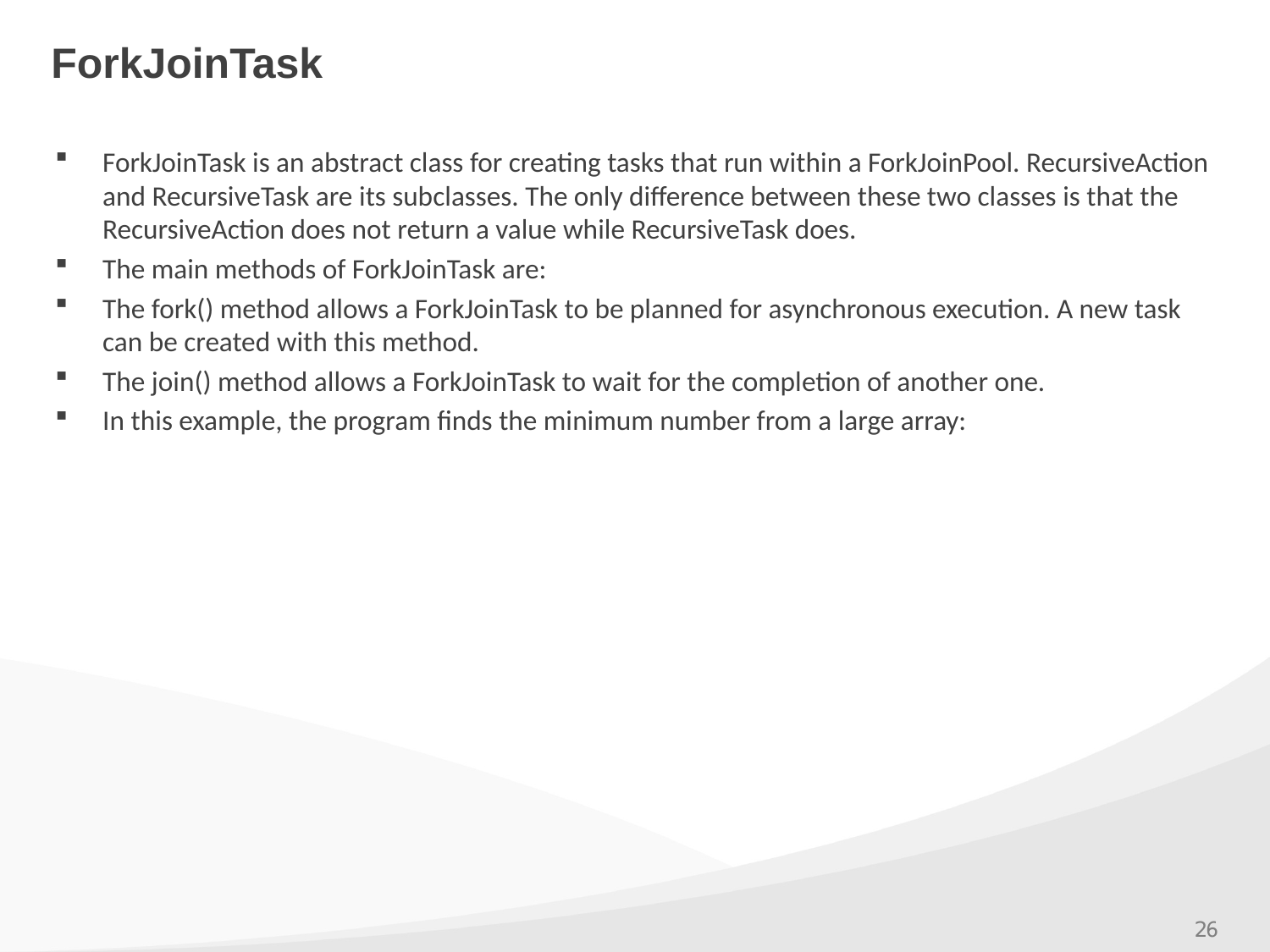

# ForkJoinTask
ForkJoinTask is an abstract class for creating tasks that run within a ForkJoinPool. RecursiveAction and RecursiveTask are its subclasses. The only difference between these two classes is that the RecursiveAction does not return a value while RecursiveTask does.
The main methods of ForkJoinTask are:
The fork() method allows a ForkJoinTask to be planned for asynchronous execution. A new task can be created with this method.
The join() method allows a ForkJoinTask to wait for the completion of another one.
In this example, the program finds the minimum number from a large array: